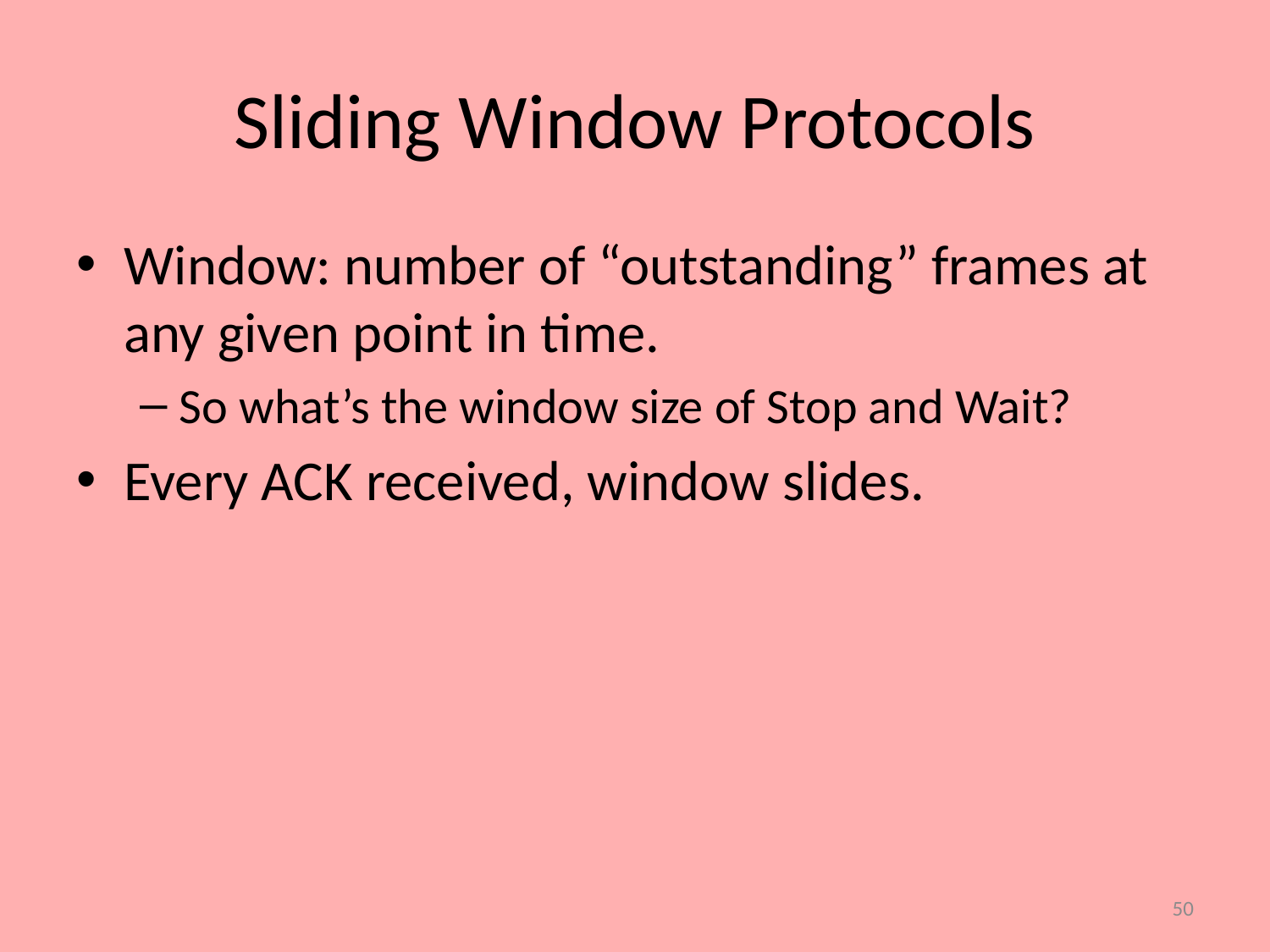

# Sliding Window Protocols
Window: number of “outstanding” frames at any given point in time.
So what’s the window size of Stop and Wait?
Every ACK received, window slides.

50